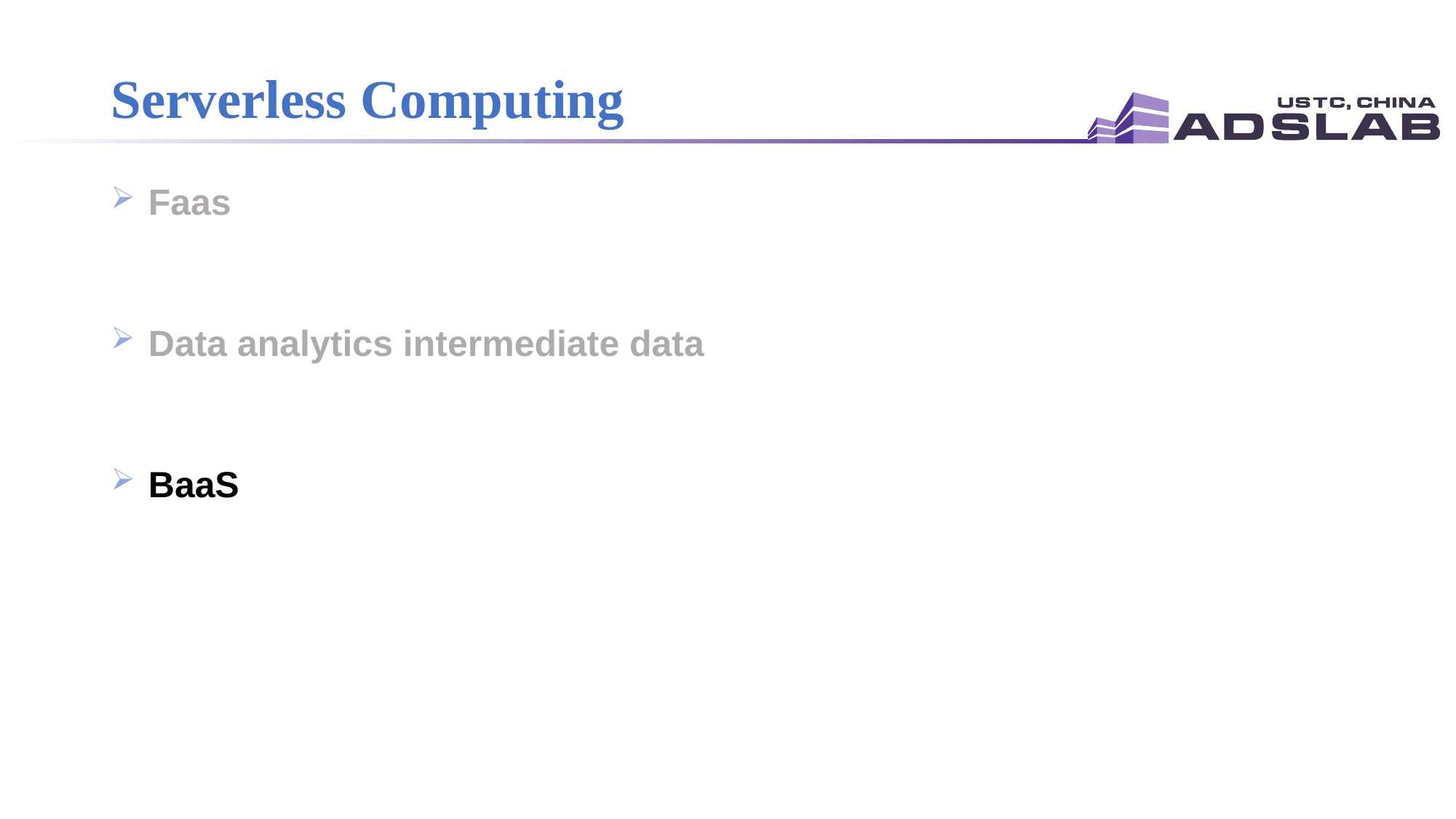

# Serverless Computing
 Faas

 Data analytics intermediate data

 BaaS